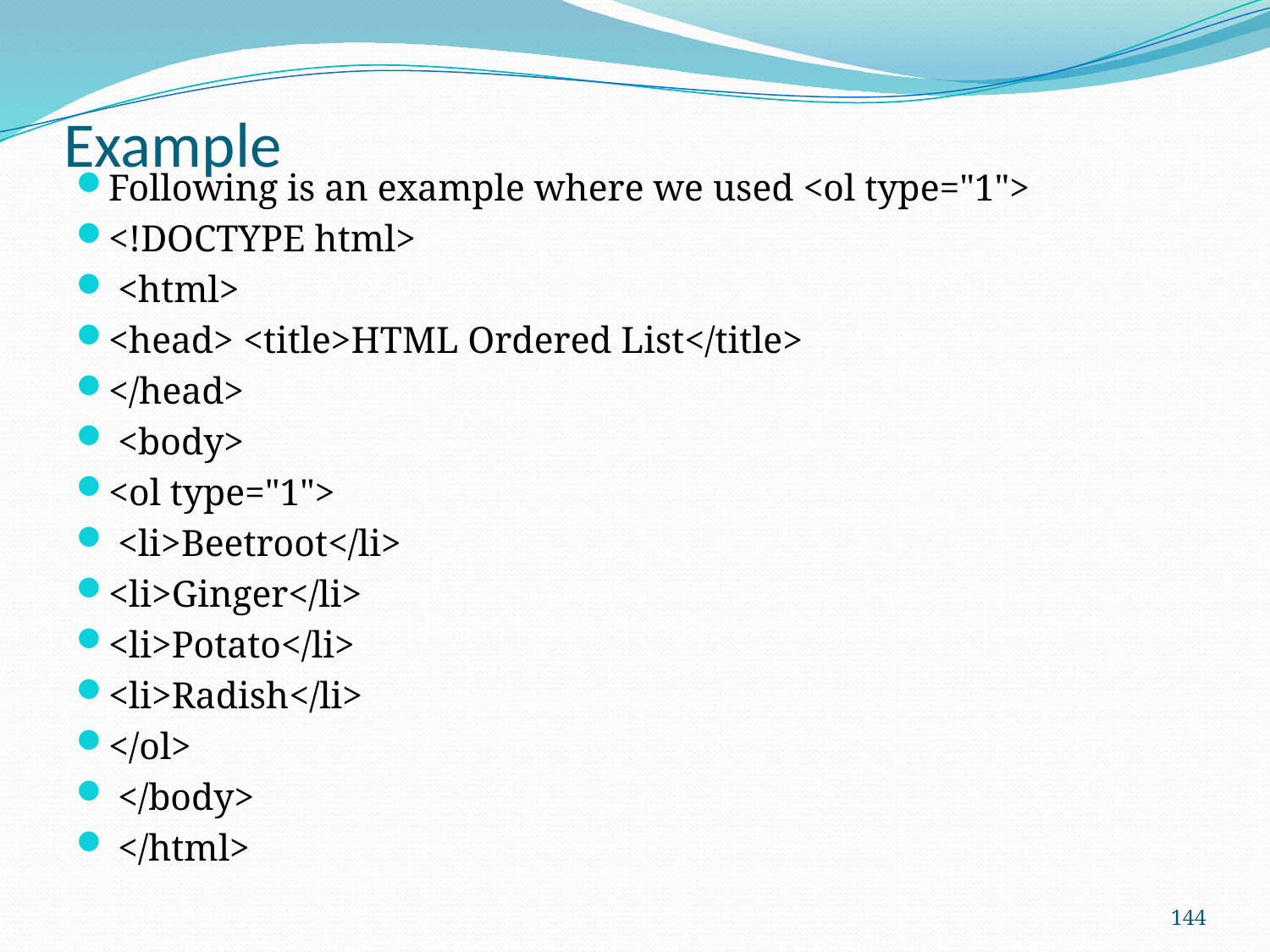

# Example
Following is an example where we used <ol type="1">
<!DOCTYPE html>
 <html>
<head> <title>HTML Ordered List</title>
</head>
 <body>
<ol type="1">
 <li>Beetroot</li>
<li>Ginger</li>
<li>Potato</li>
<li>Radish</li>
</ol>
 </body>
 </html>
144